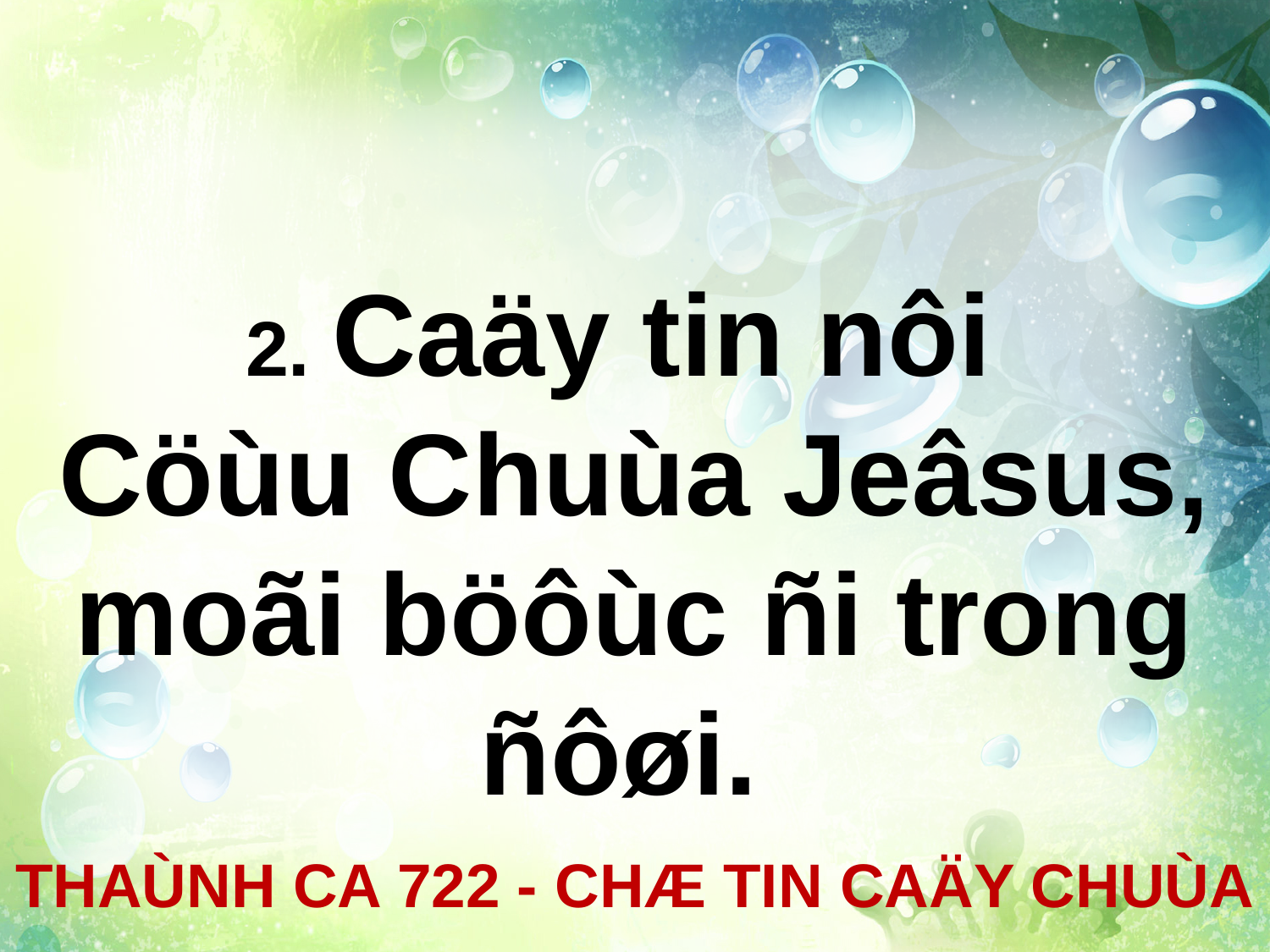

2. Caäy tin nôi
Cöùu Chuùa Jeâsus, moãi böôùc ñi trong ñôøi.
THAÙNH CA 722 - CHÆ TIN CAÄY CHUÙA